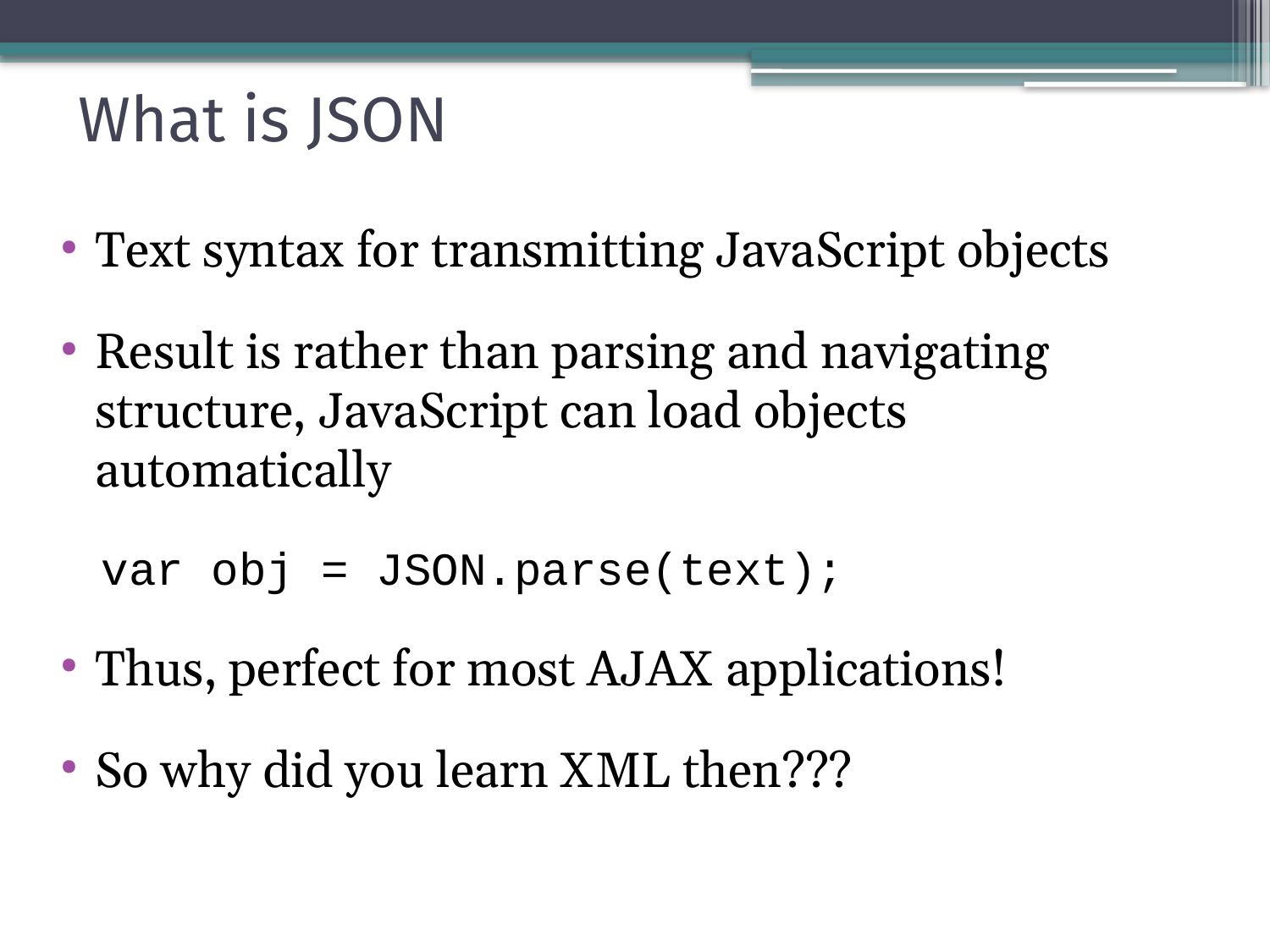

# What is JSON
Text syntax for transmitting JavaScript objects
Result is rather than parsing and navigating structure, JavaScript can load objects automatically
var obj = JSON.parse(text);
Thus, perfect for most AJAX applications!
So why did you learn XML then???